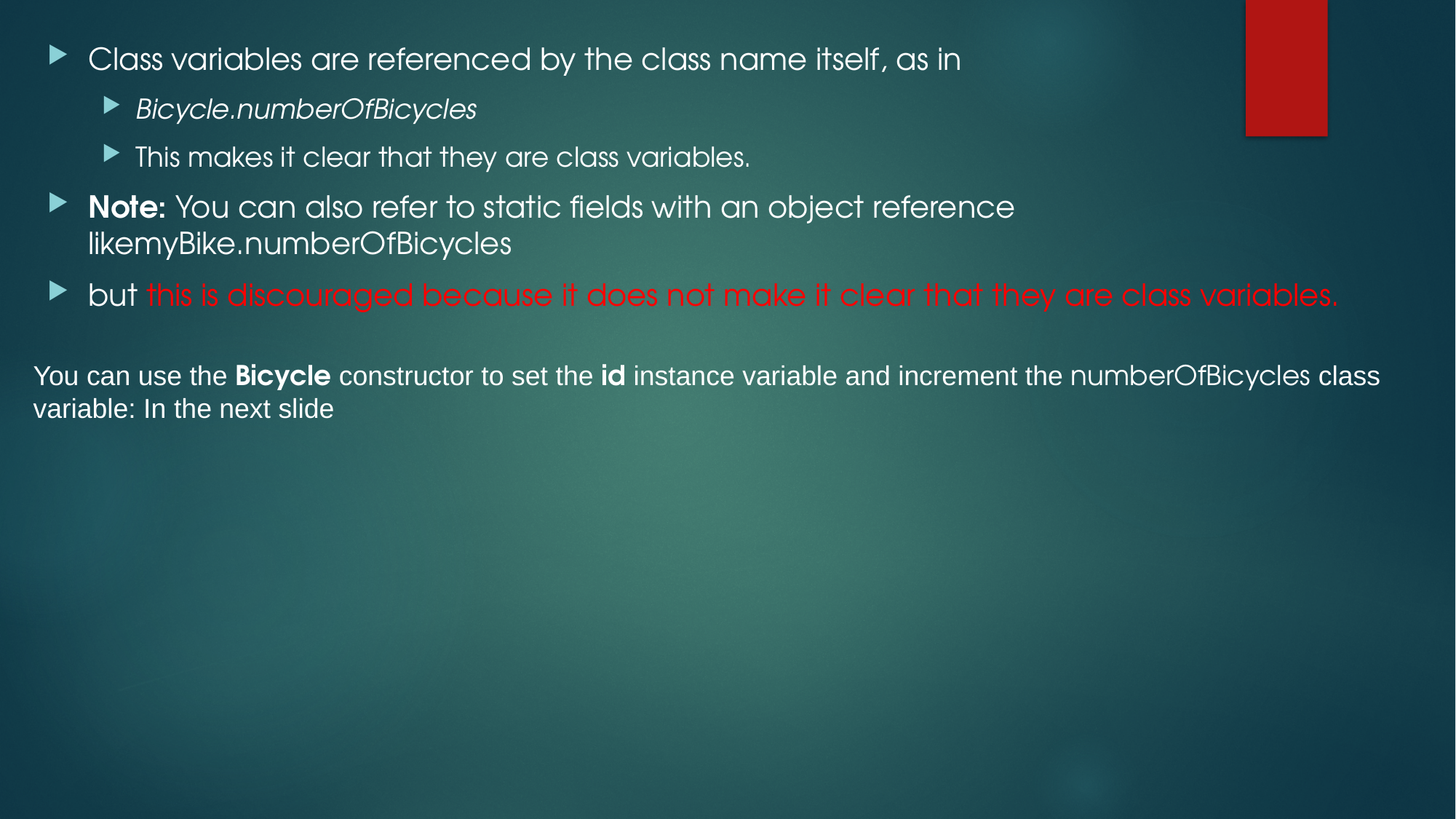

Class variables are referenced by the class name itself, as in
Bicycle.numberOfBicycles
This makes it clear that they are class variables.
Note: You can also refer to static fields with an object reference likemyBike.numberOfBicycles
but this is discouraged because it does not make it clear that they are class variables.
You can use the Bicycle constructor to set the id instance variable and increment the numberOfBicycles class variable: In the next slide